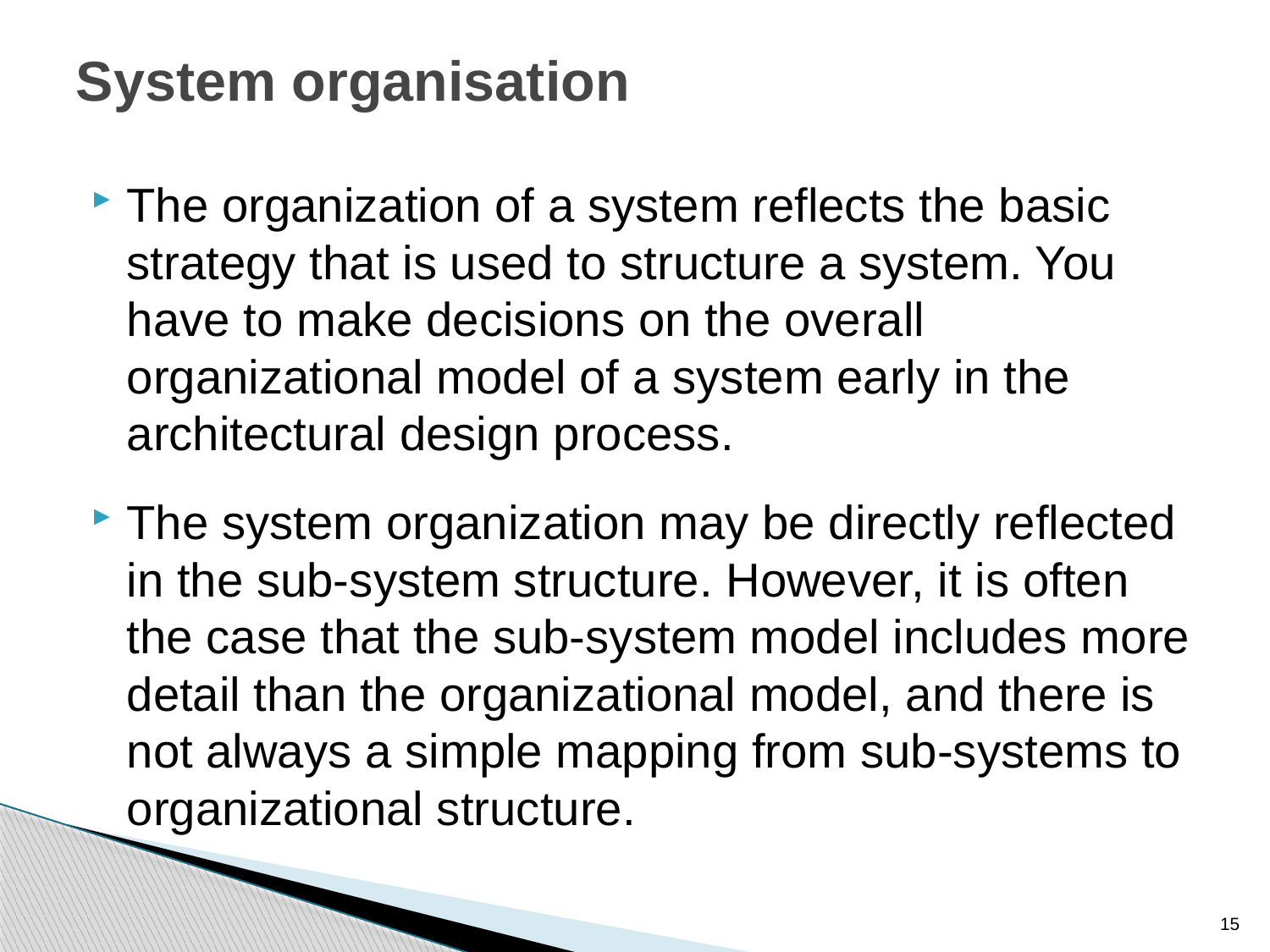

# System organisation
The organization of a system reflects the basic strategy that is used to structure a system. You have to make decisions on the overall organizational model of a system early in the architectural design process.
The system organization may be directly reflected in the sub-system structure. However, it is often the case that the sub-system model includes more detail than the organizational model, and there is not always a simple mapping from sub-systems to organizational structure.
15